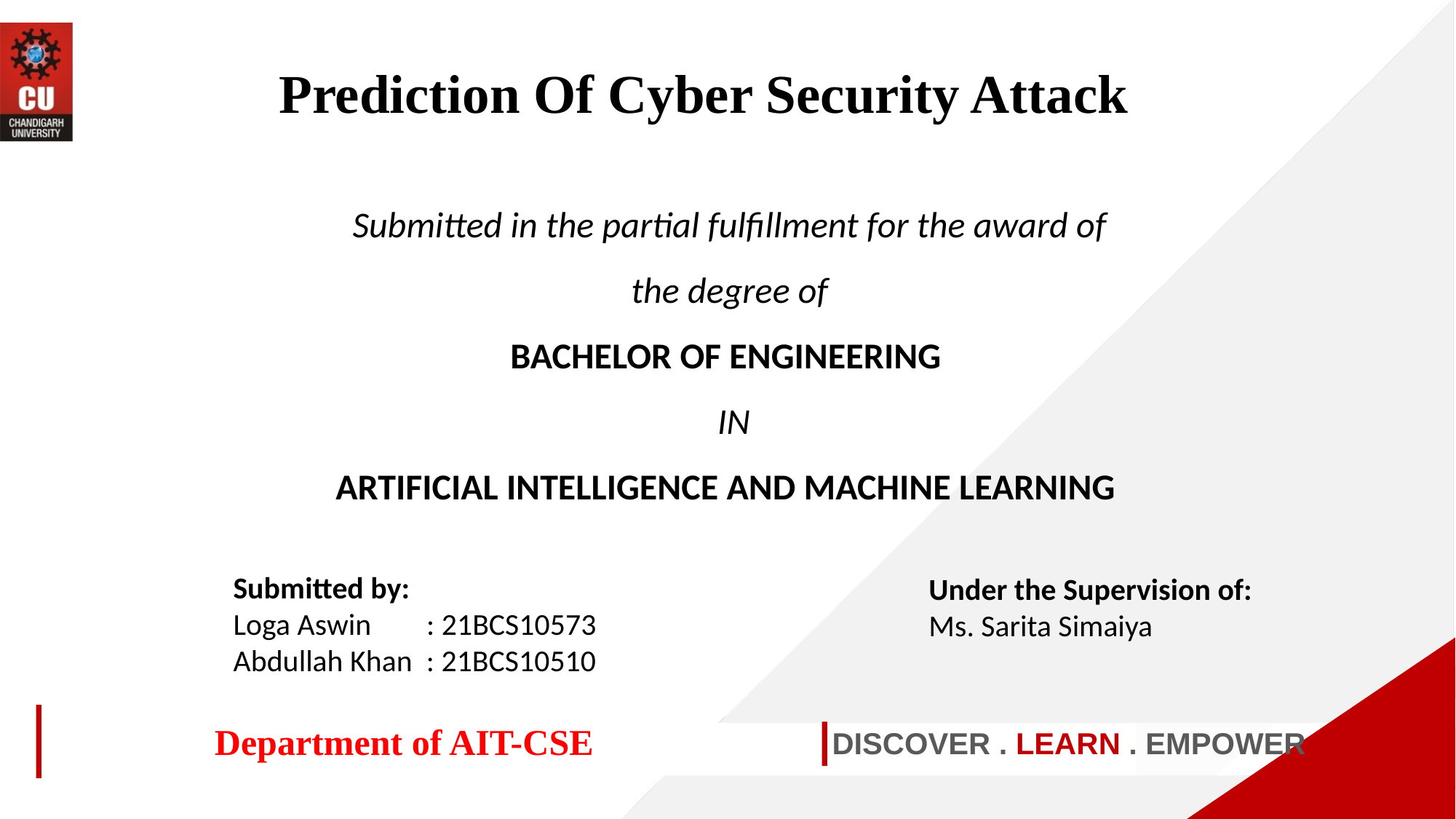

Prediction Of Cyber Security Attack
Submitted in the partial fulfillment for the award of the degree of
BACHELOR OF ENGINEERING
 IN
ARTIFICIAL INTELLIGENCE AND MACHINE LEARNING
Submitted by:
Loga Aswin        : 21BCS10573
Abdullah Khan  : 21BCS10510

Under the Supervision of:
Ms. Sarita Simaiya

Department of AIT-CSE
DISCOVER . LEARN . EMPOWER

1